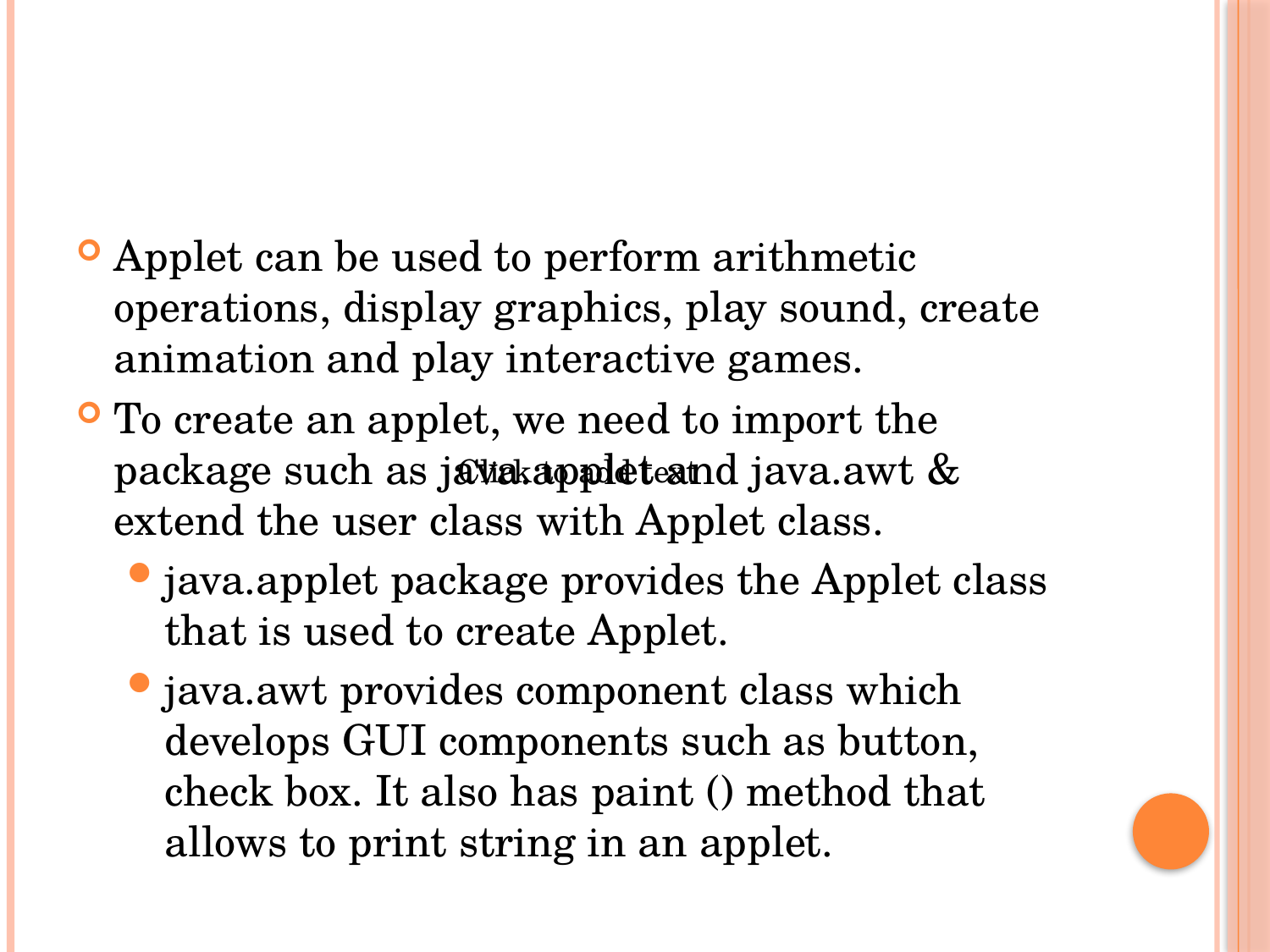

#
Applet can be used to perform arithmetic operations, display graphics, play sound, create animation and play interactive games.
To create an applet, we need to import the package such as java.applet and java.awt & extend the user class with Applet class.
java.applet package provides the Applet class that is used to create Applet.
java.awt provides component class which develops GUI components such as button, check box. It also has paint () method that allows to print string in an applet.

Click to add text